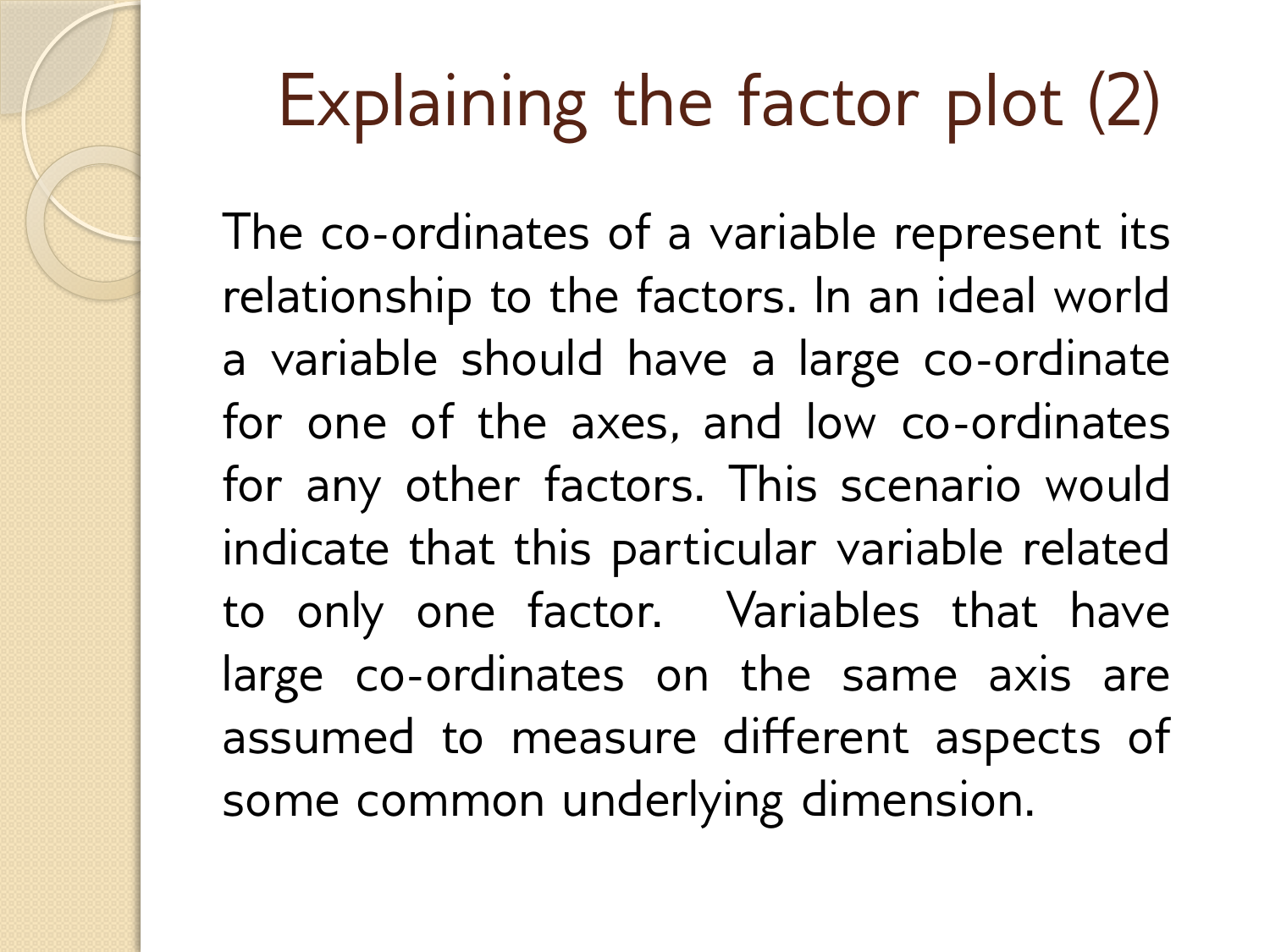

# Explaining the factor plot (2)
The co-ordinates of a variable represent its relationship to the factors. In an ideal world a variable should have a large co-ordinate for one of the axes, and low co-ordinates for any other factors. This scenario would indicate that this particular variable related to only one factor.  Variables that have large co-ordinates on the same axis are assumed to measure different aspects of some common underlying dimension.